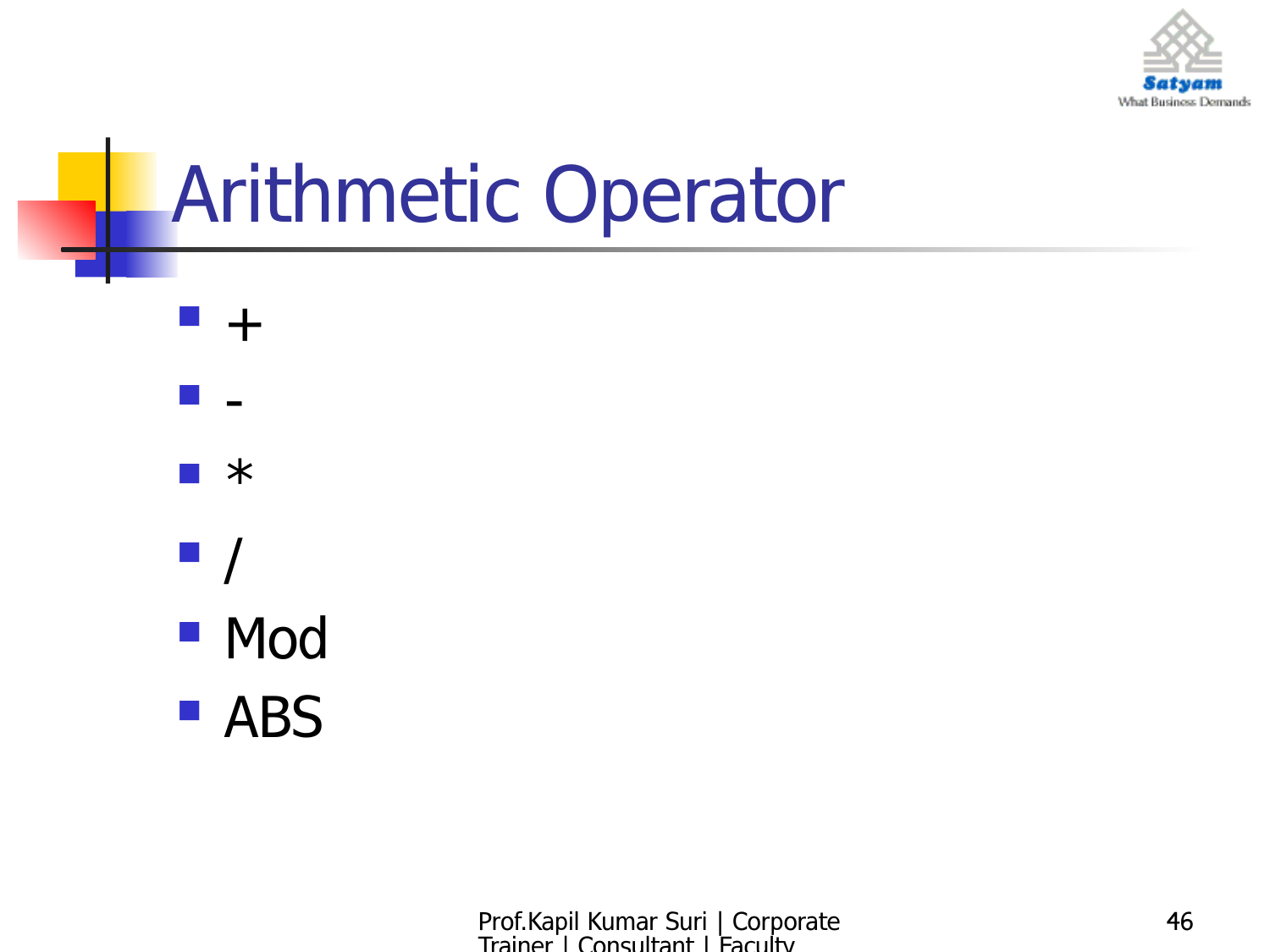

# Arithmetic Operator
+
-
*
/
Mod
ABS

Prof.Kapil Kumar Suri | Corporate Trainer | Consultant | Faculty
46